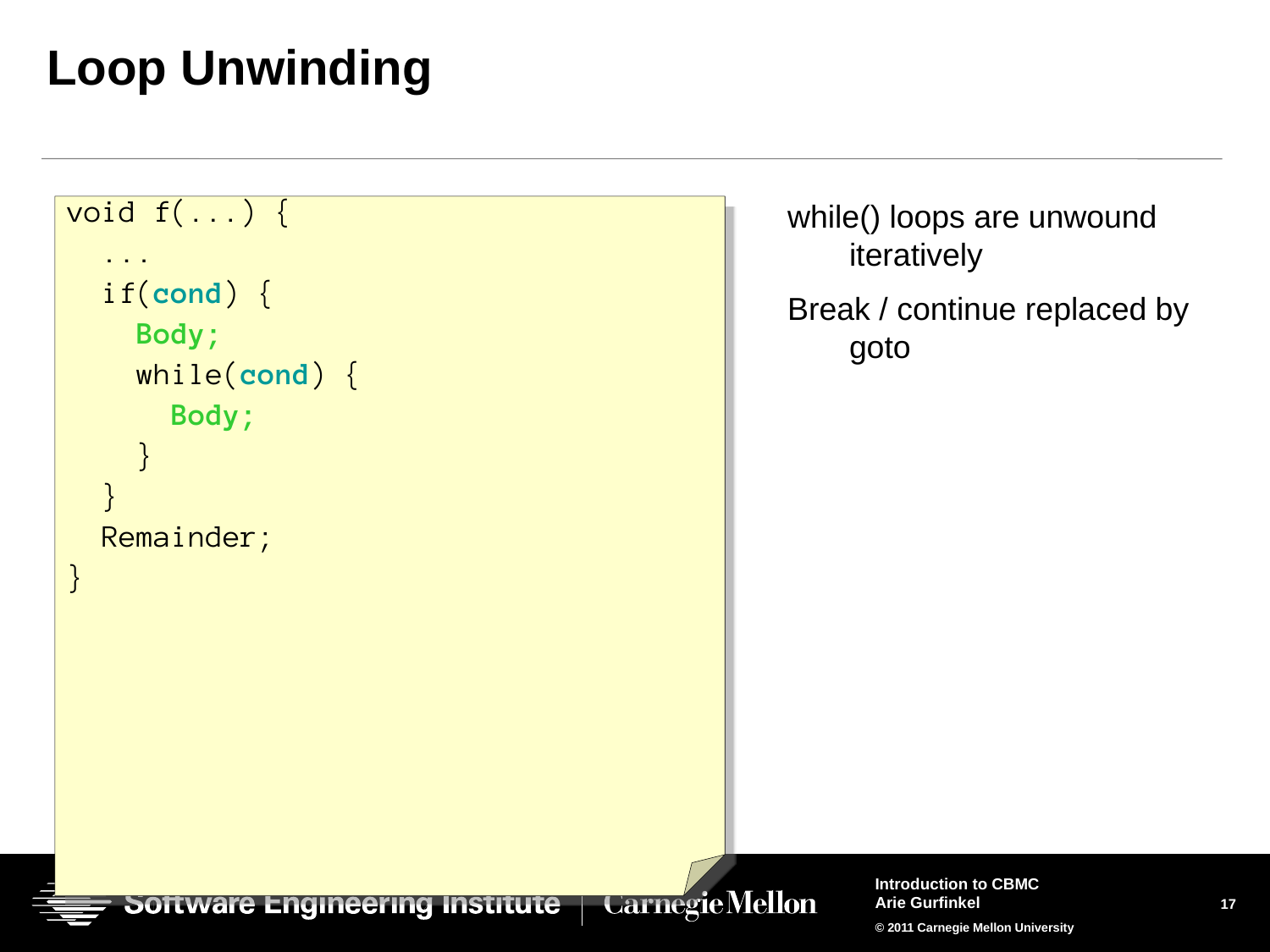

# Loop Unwinding
while() loops are unwound iteratively
Break / continue replaced by goto
void f(...) {
  ...
  if(cond) {
    Body;
    while(cond) {
      Body;
    }
  }
  Remainder;
}